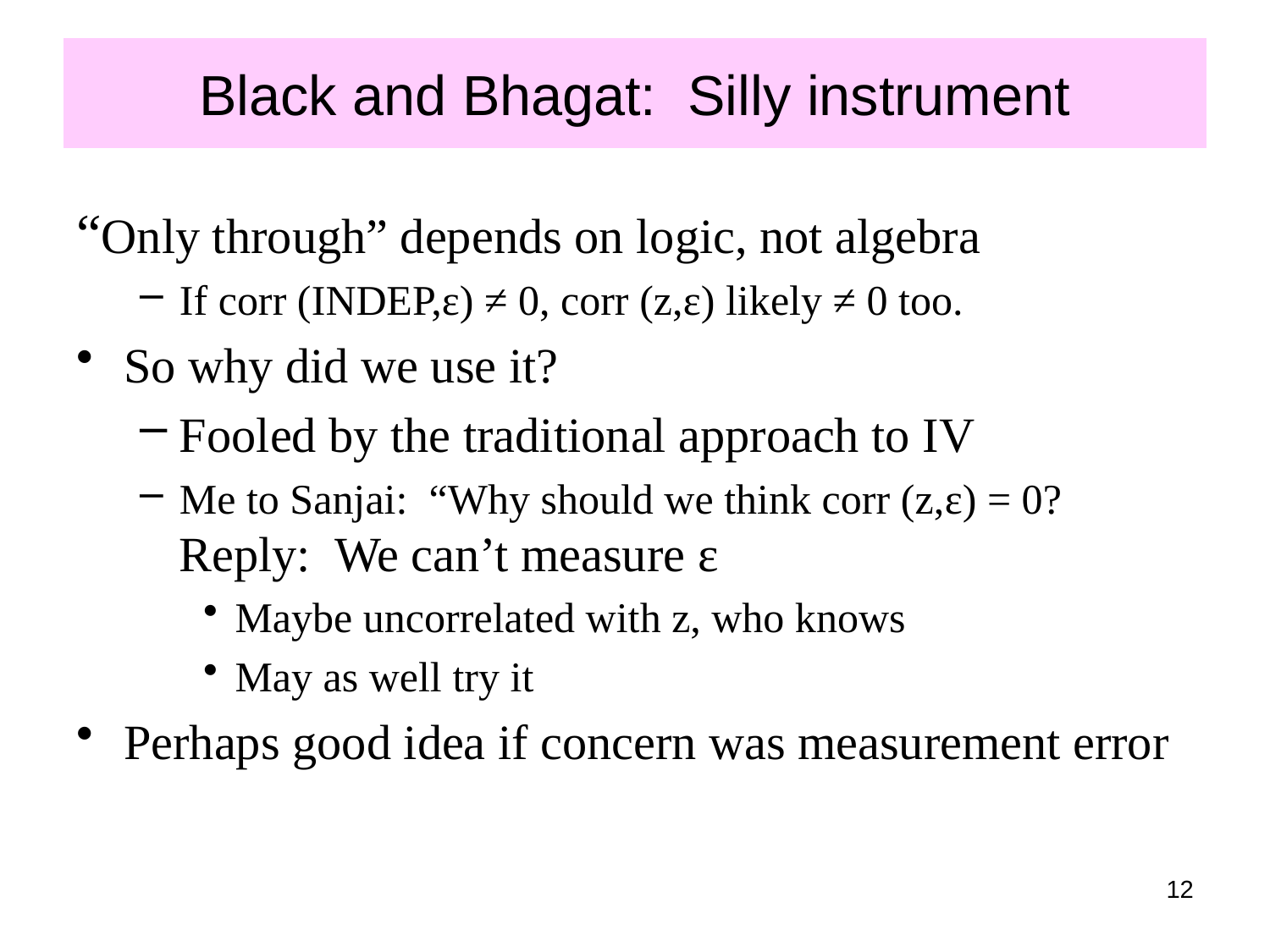

# Black and Bhagat:  Silly instrument
“Only through” depends on logic, not algebra
If corr (INDEP,ε) ≠ 0, corr (z,ε) likely ≠ 0 too.
So why did we use it?
Fooled by the traditional approach to IV
Me to Sanjai:  “Why should we think corr (z,ε) = 0?
Reply:  We can’t measure ε
Maybe uncorrelated with z, who knows
May as well try it
Perhaps good idea if concern was measurement error
12